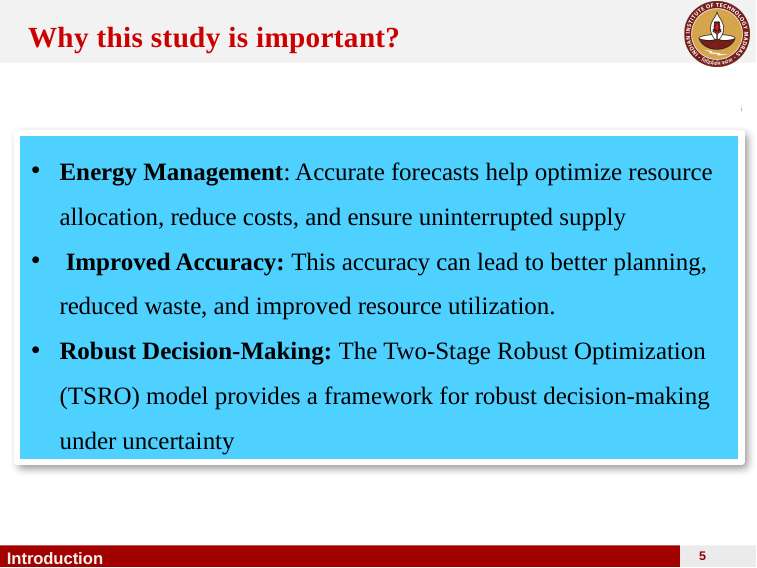

Why this study is important?

Energy Management: Accurate forecasts help optimize resource allocation, reduce costs, and ensure uninterrupted supply
 Improved Accuracy: This accuracy can lead to better planning, reduced waste, and improved resource utilization.
Robust Decision-Making: The Two-Stage Robust Optimization (TSRO) model provides a framework for robust decision-making under uncertainty

Introduction
5